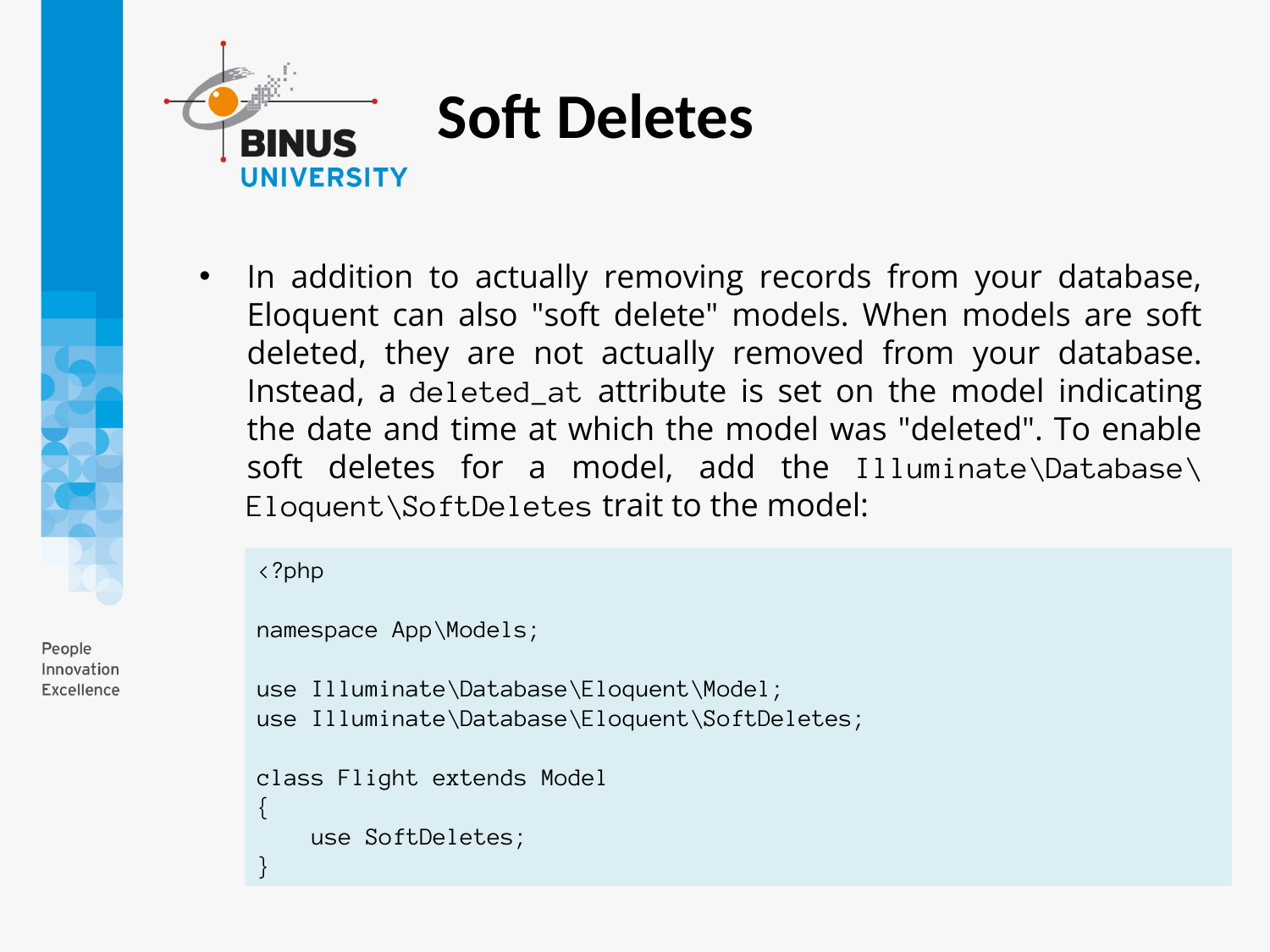

Soft Deletes
In addition to actually removing records from your database, Eloquent can also "soft delete" models. When models are soft deleted, they are not actually removed from your database. Instead, a deleted_at attribute is set on the model indicating the date and time at which the model was "deleted". To enable soft deletes for a model, add the Illuminate\Database\Eloquent\SoftDeletes trait to the model:
<?php

namespace App\Models;

use Illuminate\Database\Eloquent\Model;
use Illuminate\Database\Eloquent\SoftDeletes;

class Flight extends Model
{
    use SoftDeletes;
}